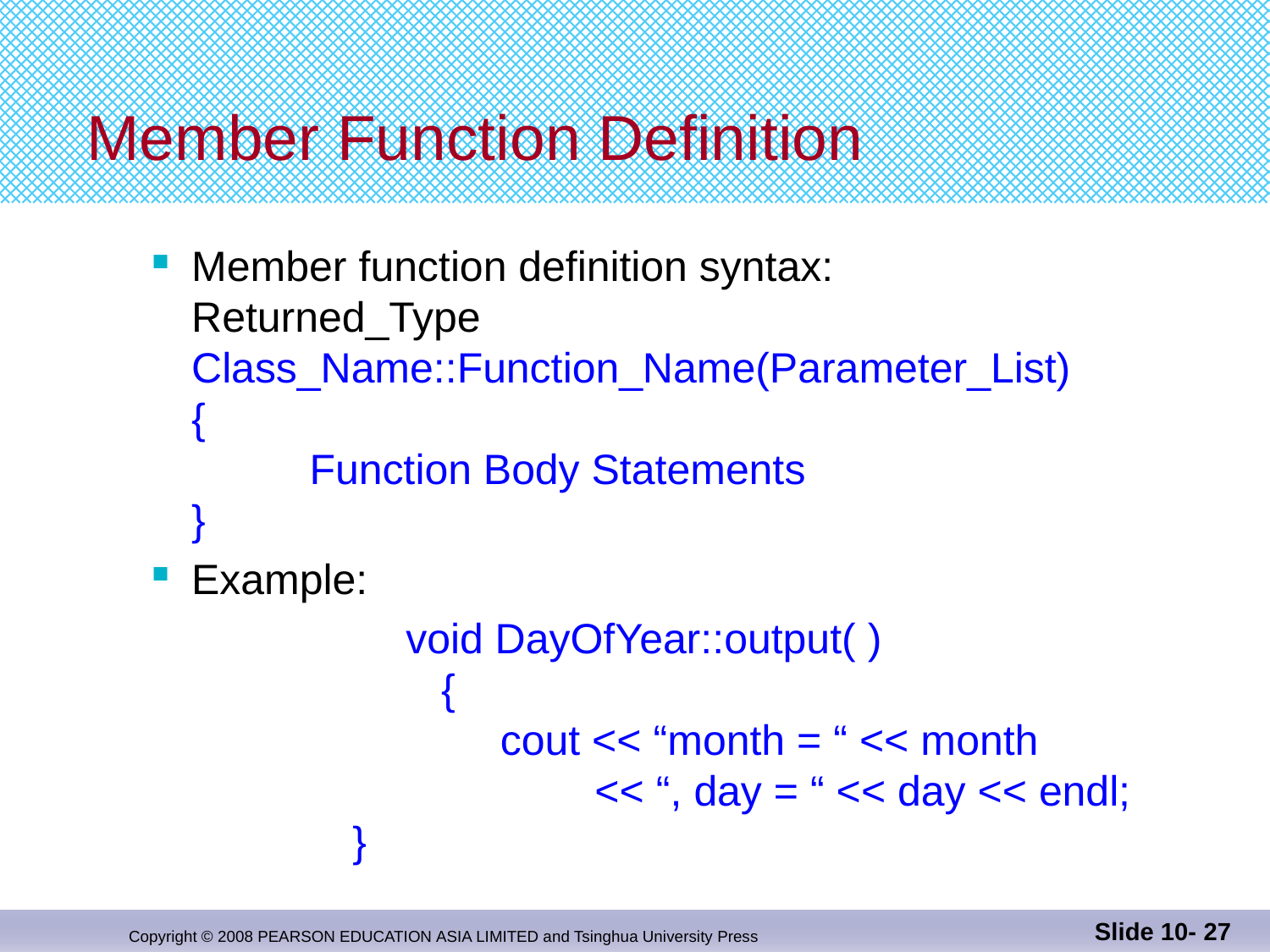

# Member Function Definition
Member function definition syntax:
Returned_Type Class_Name::Function_Name(Parameter_List)
{
          Function Body Statements
}
Example:
		void DayOfYear::output( )
 		   {
 		        cout << “month = “ << month
		                << “, day = “ << day << endl;
                 }
Slide 10- 27